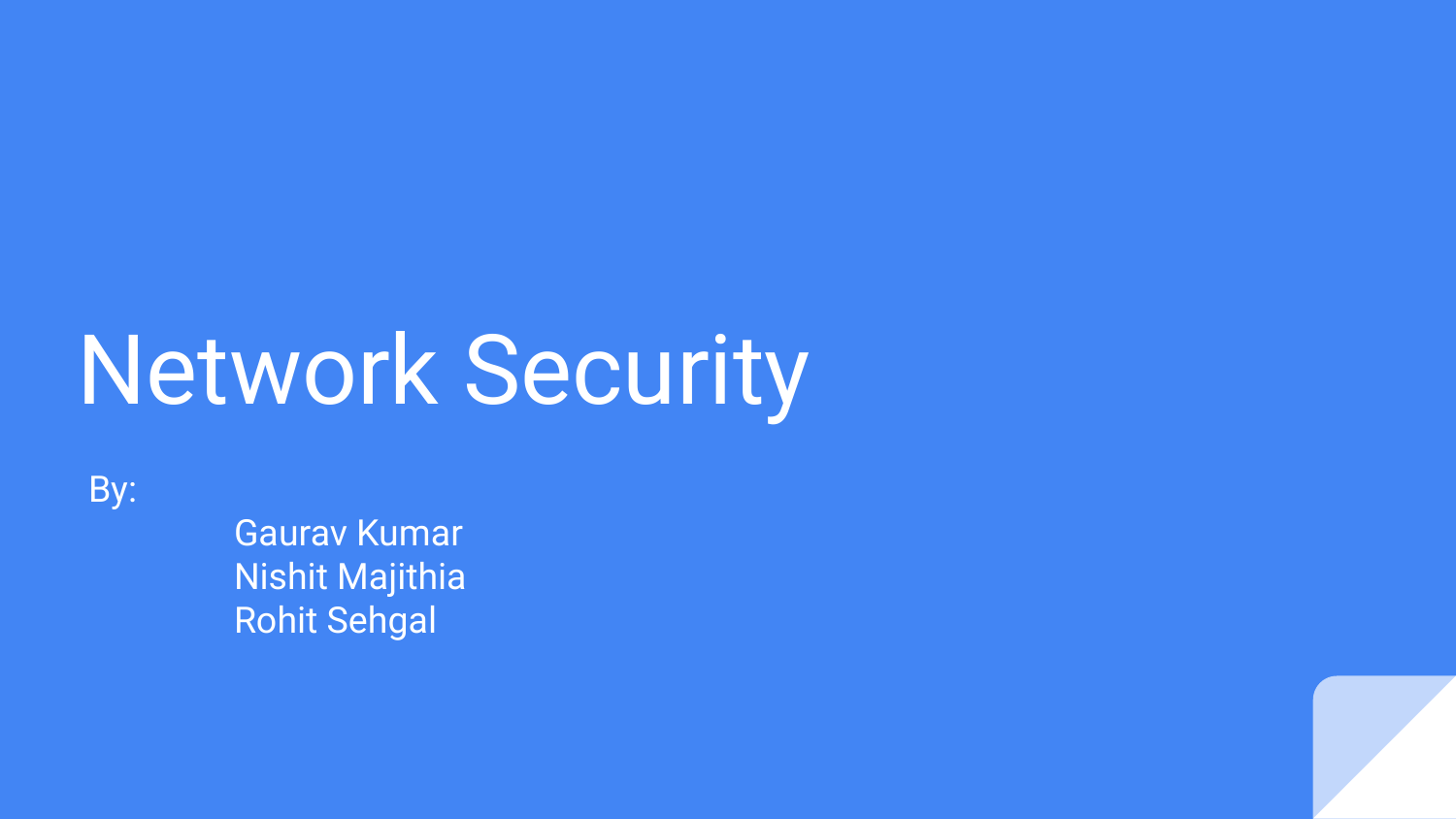

# Network Security
By:
	Gaurav Kumar
	Nishit Majithia
	Rohit Sehgal